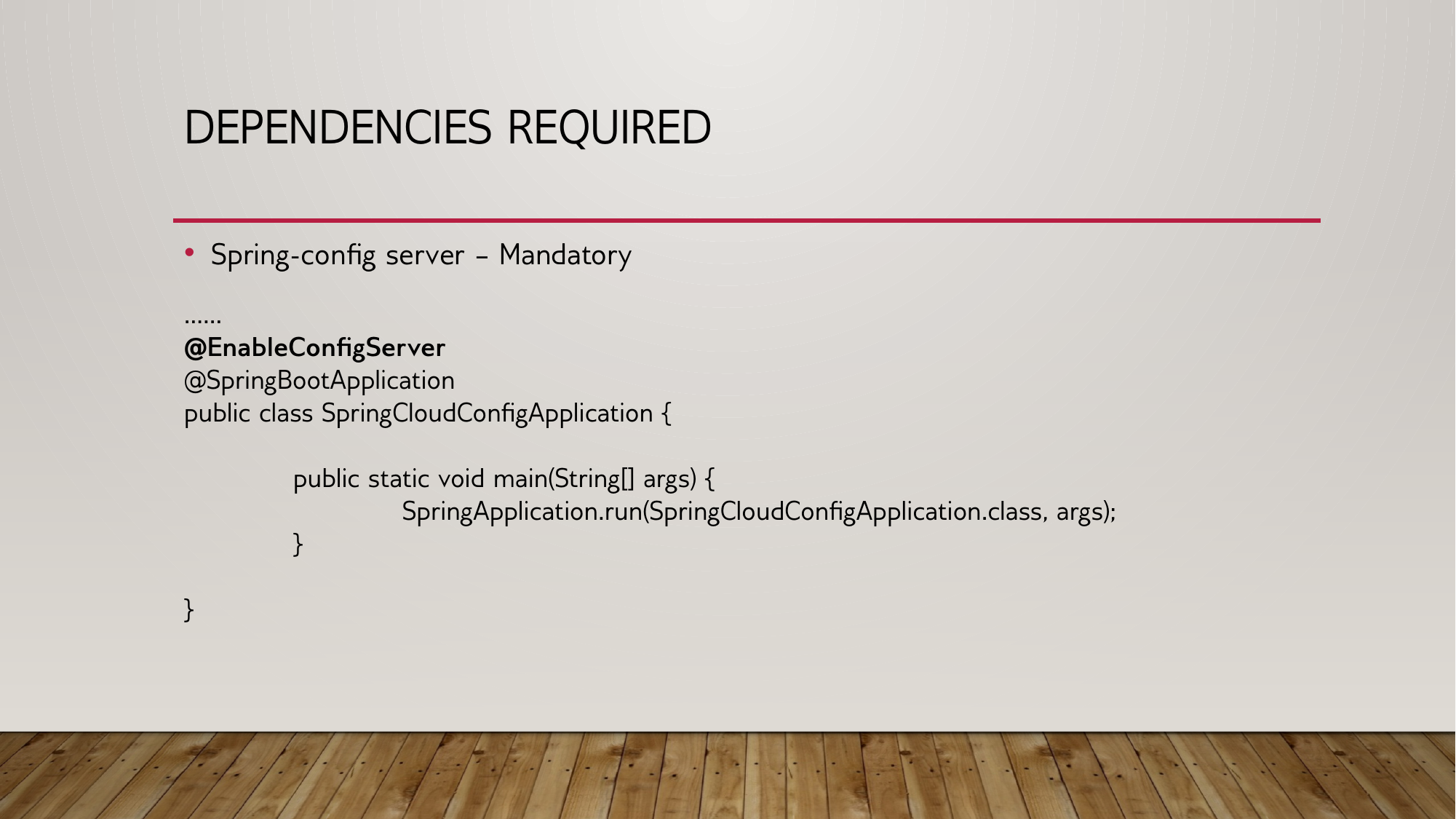

# Dependencies required
Spring-config server – Mandatory
……
@EnableConfigServer
@SpringBootApplication
public class SpringCloudConfigApplication {

	public static void main(String[] args) {
		SpringApplication.run(SpringCloudConfigApplication.class, args);
	}

}